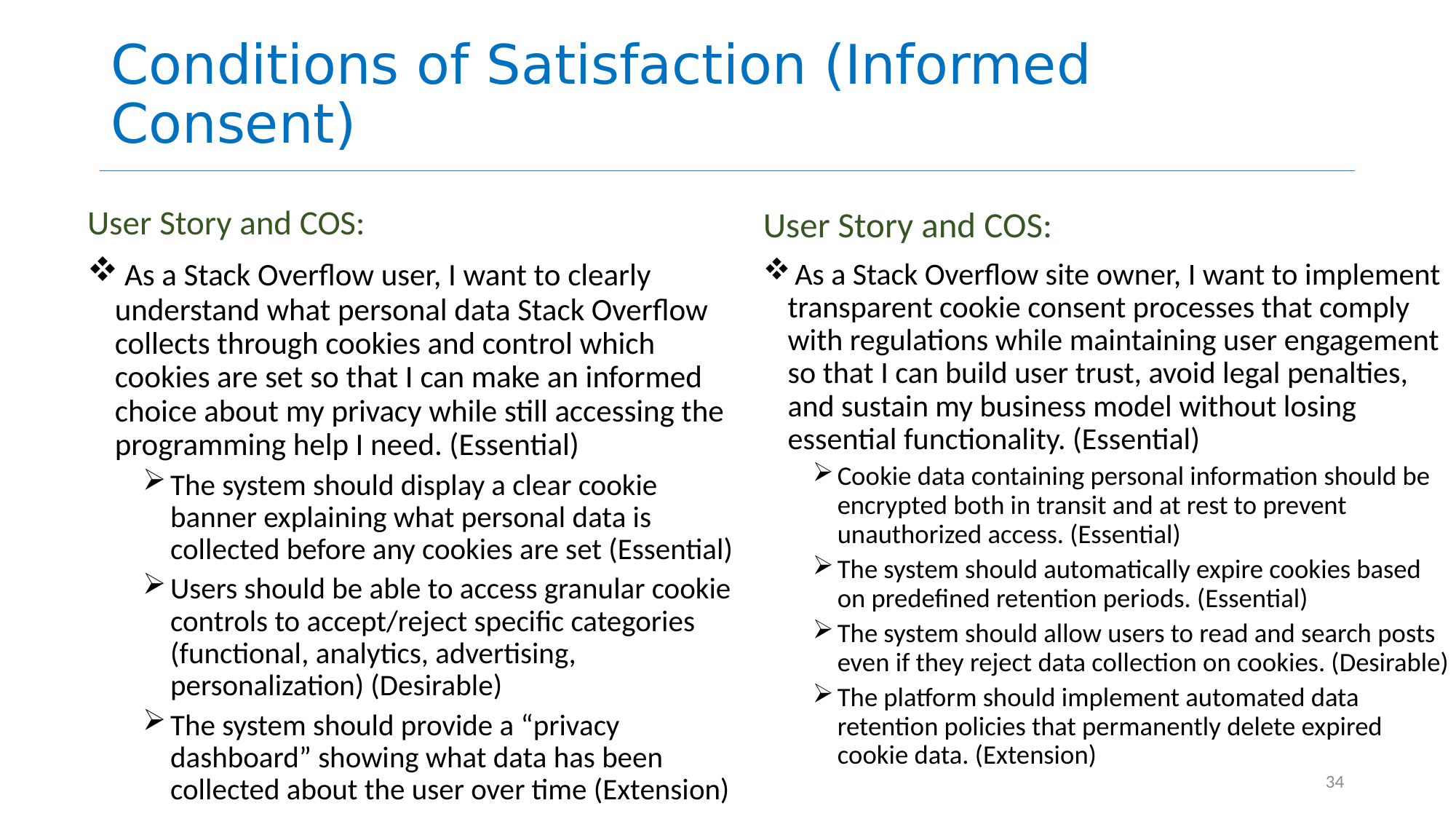

# Conditions of Satisfaction (Informed Consent)
User Story and COS:
 As a Stack Overflow user, I want to clearly understand what personal data Stack Overflow collects through cookies and control which cookies are set so that I can make an informed choice about my privacy while still accessing the programming help I need. (Essential)
The system should display a clear cookie banner explaining what personal data is collected before any cookies are set (Essential)
Users should be able to access granular cookie controls to accept/reject specific categories (functional, analytics, advertising, personalization) (Desirable)
The system should provide a “privacy dashboard” showing what data has been collected about the user over time (Extension)

User Story and COS:
 As a Stack Overflow site owner, I want to implement transparent cookie consent processes that comply with regulations while maintaining user engagement so that I can build user trust, avoid legal penalties, and sustain my business model without losing essential functionality. (Essential)
Cookie data containing personal information should be encrypted both in transit and at rest to prevent unauthorized access. (Essential)
The system should automatically expire cookies based on predefined retention periods. (Essential)
The system should allow users to read and search posts even if they reject data collection on cookies. (Desirable)
The platform should implement automated data retention policies that permanently delete expired cookie data. (Extension)

34